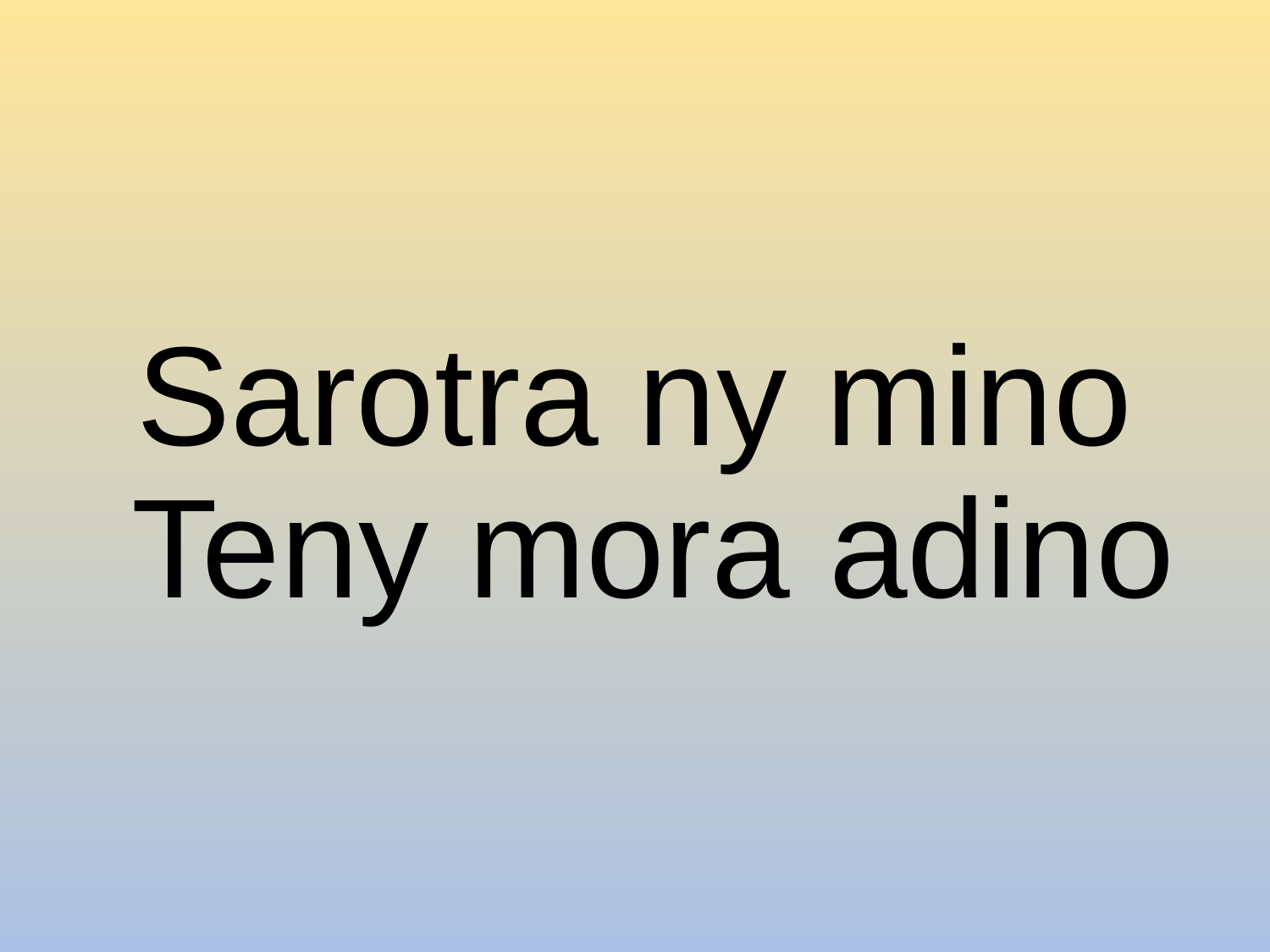

# Sarotra ny mino Teny mora adino